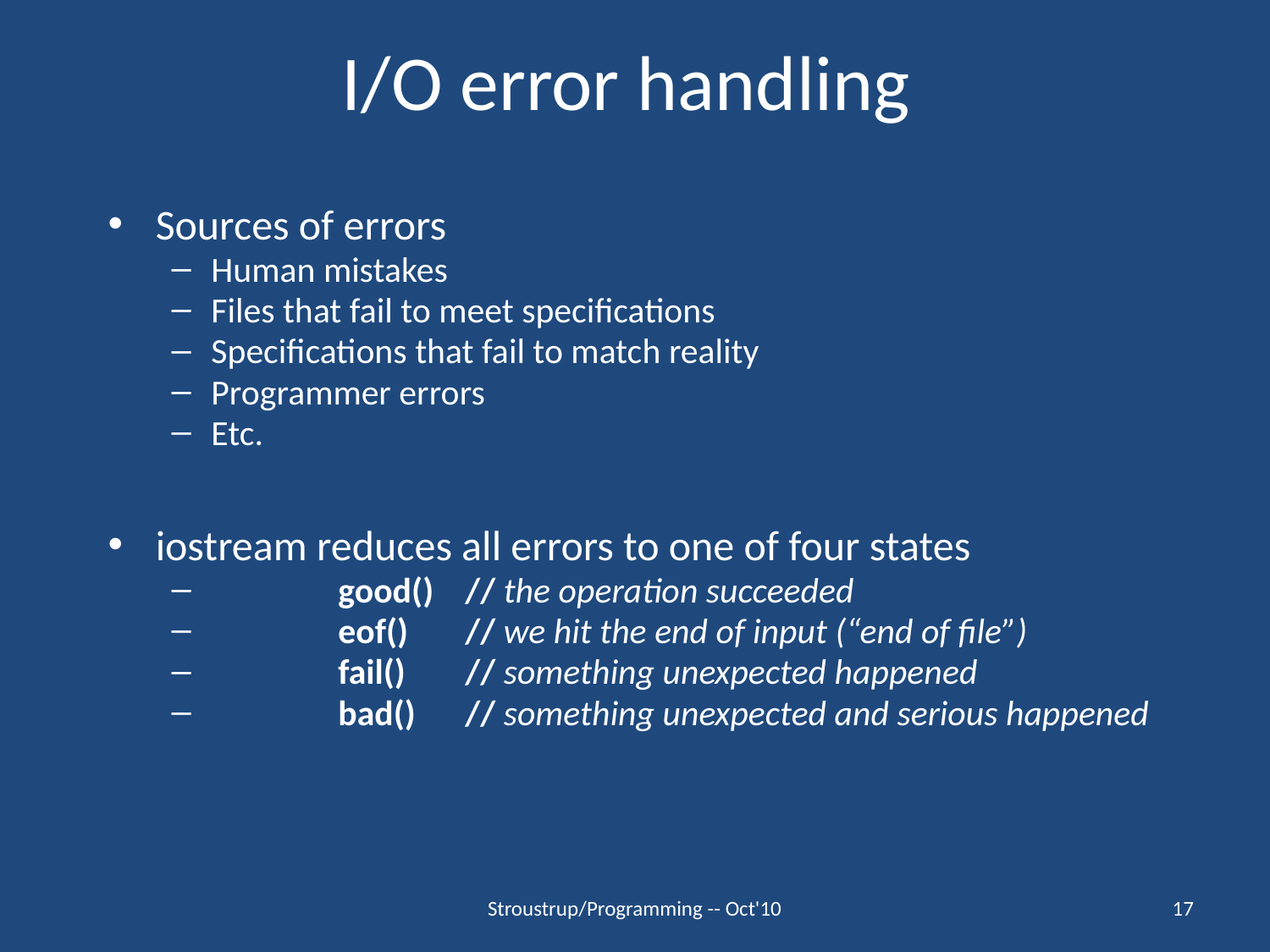

# I/O error handling
Sources of errors
Human mistakes
Files that fail to meet specifications
Specifications that fail to match reality
Programmer errors
Etc.

iostream reduces all errors to one of four states
	good()	// the operation succeeded
	eof()	// we hit the end of input (“end of file”)
	fail()	// something unexpected happened
	bad()	// something unexpected and serious happened
Stroustrup/Programming -- Oct'10
17